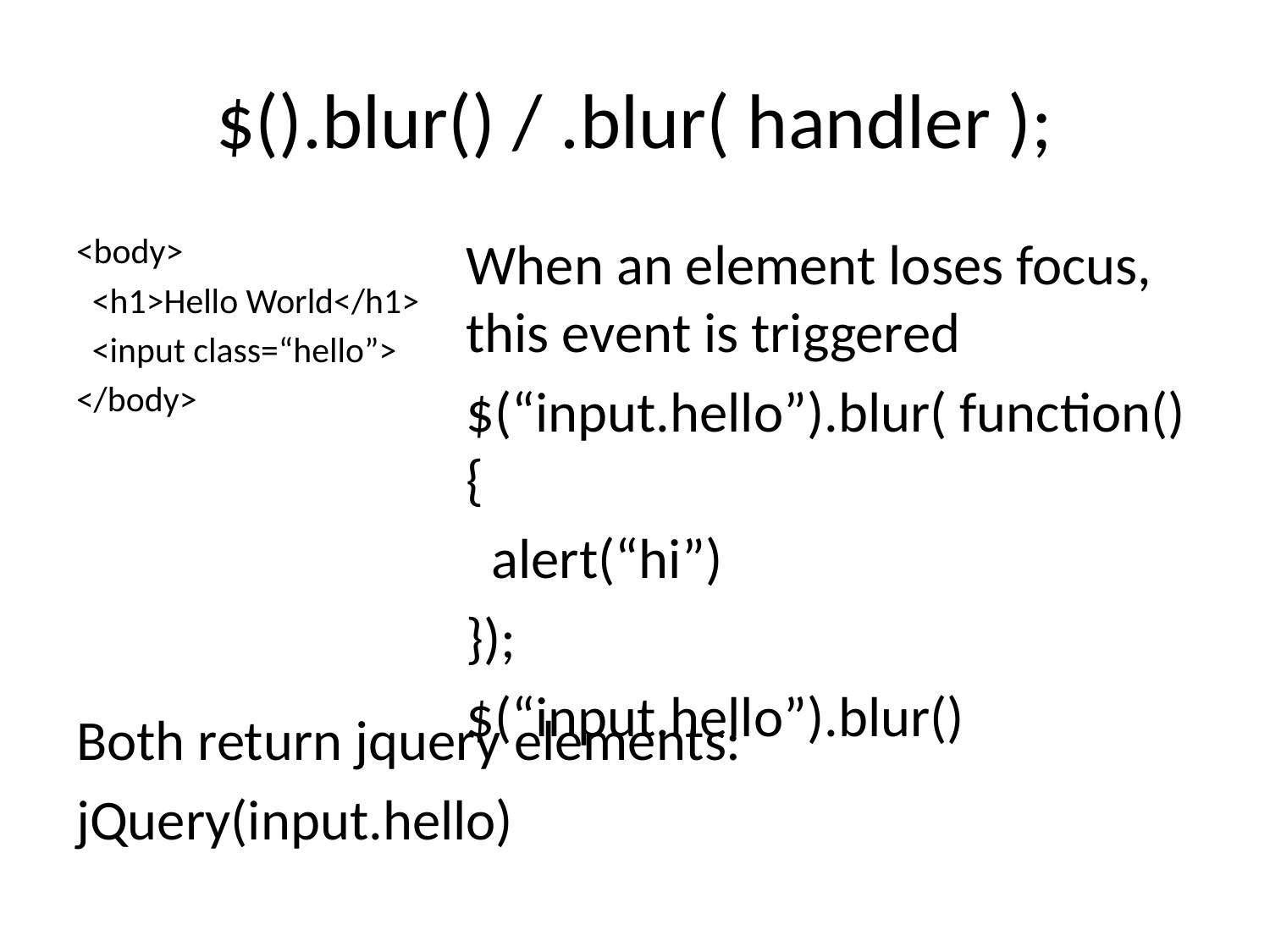

# $().blur() / .blur( handler );
<body>
  <h1>Hello World</h1>
  <input class=“hello”>
</body>
When an element loses focus, this event is triggered
$(“input.hello”).blur( function() {
  alert(“hi”)
});
$(“input.hello”).blur()
Both return jquery elements:
jQuery(input.hello)